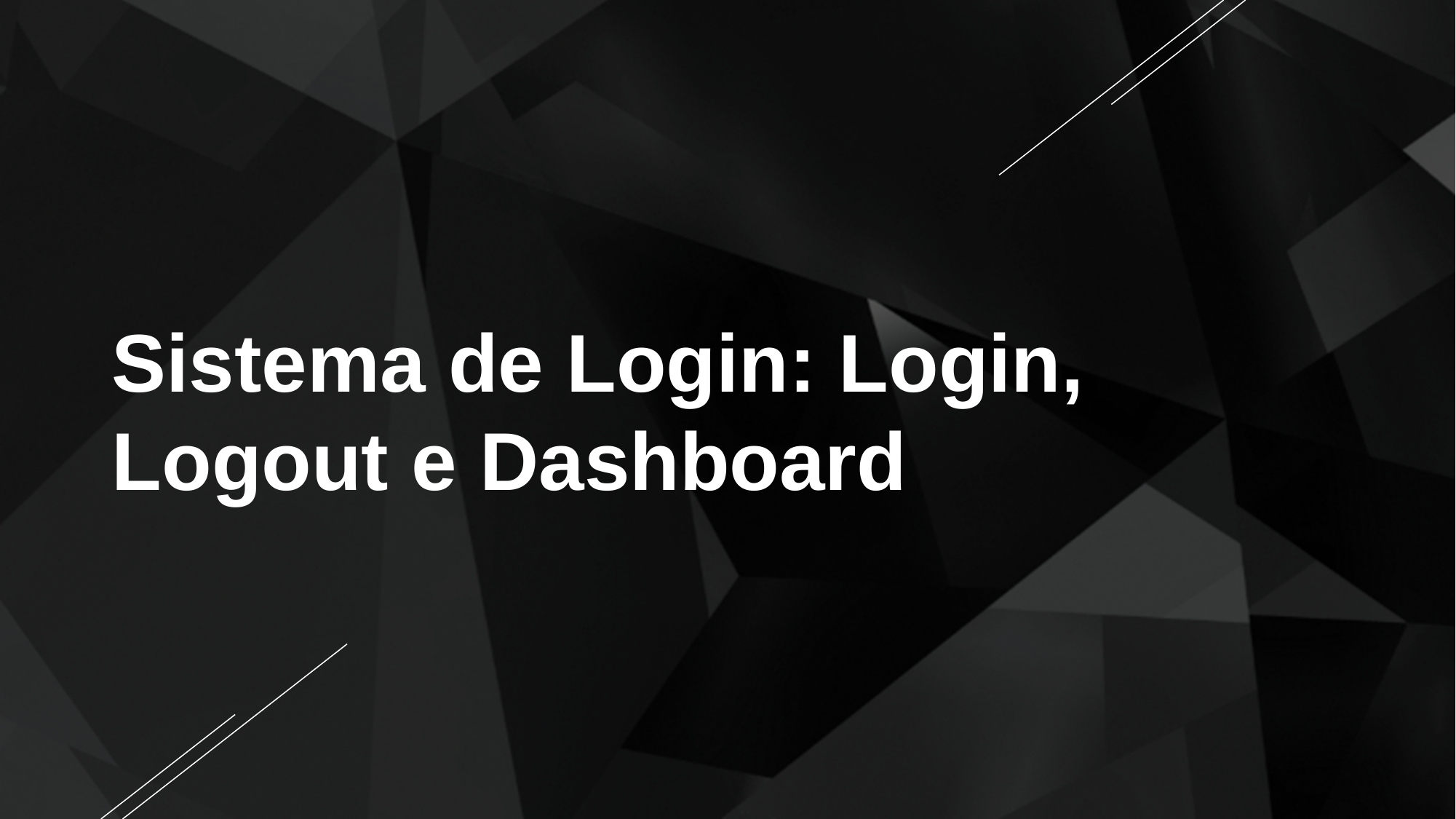

Sistema de Login: Login, Logout e Dashboard